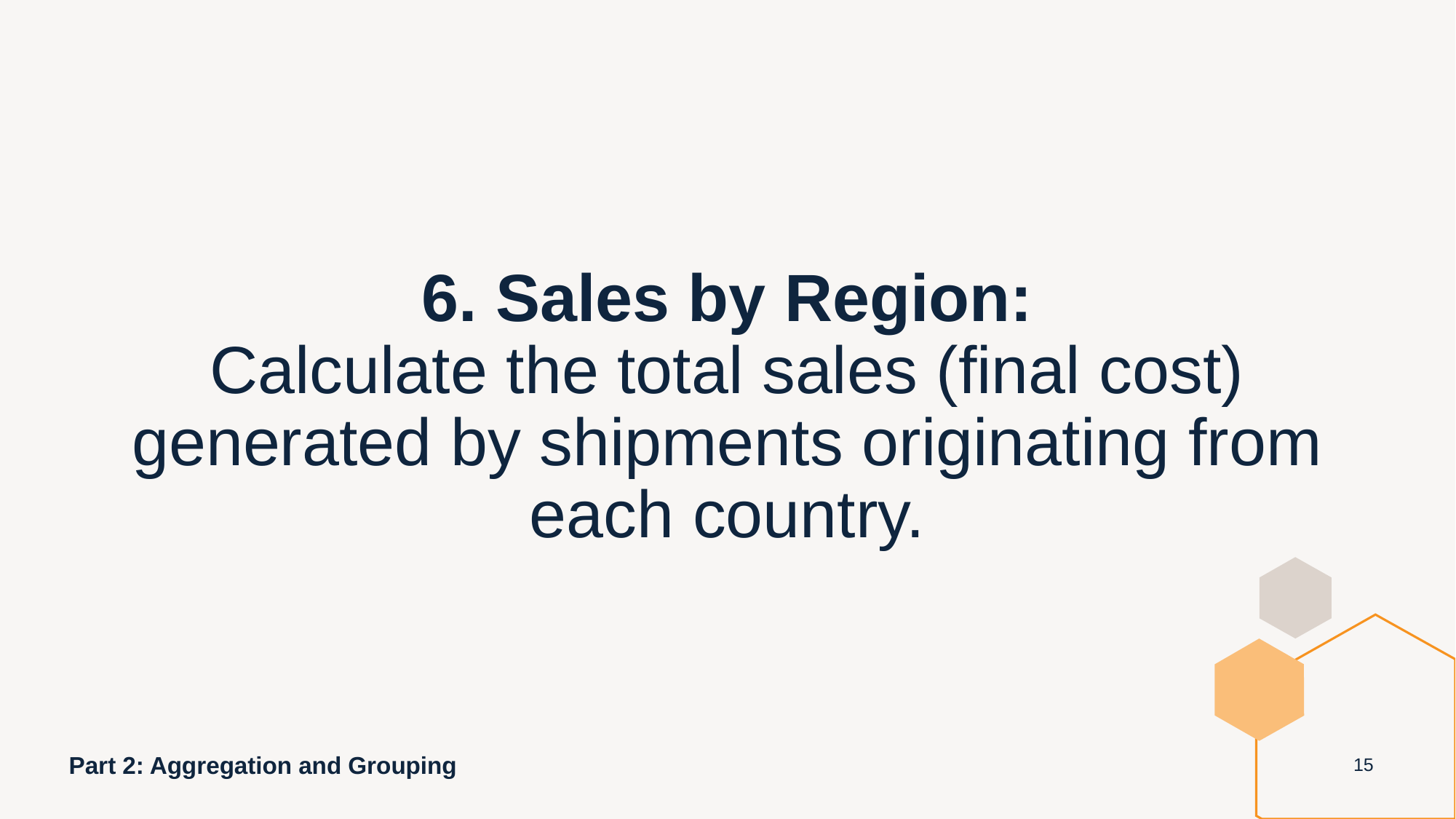

# 6. Sales by Region: Calculate the total sales (final cost) generated by shipments originating from each country.
Part 2: Aggregation and Grouping
15